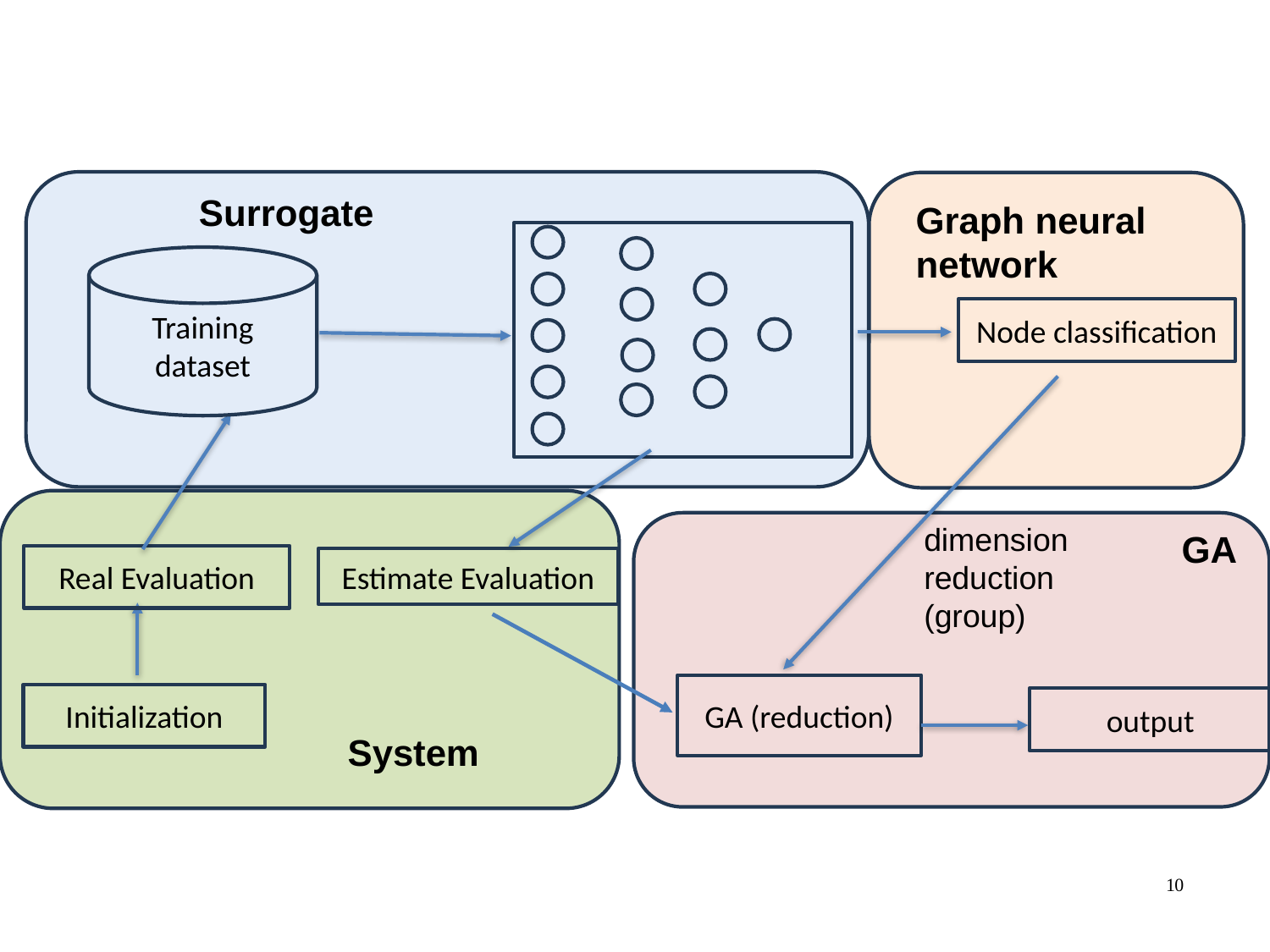

Surrogate
Graph neural network

Training dataset

Node classification

dimension reduction
(group)
GA
Real Evaluation
Estimate Evaluation
GA (reduction)
Initialization
output
System
10